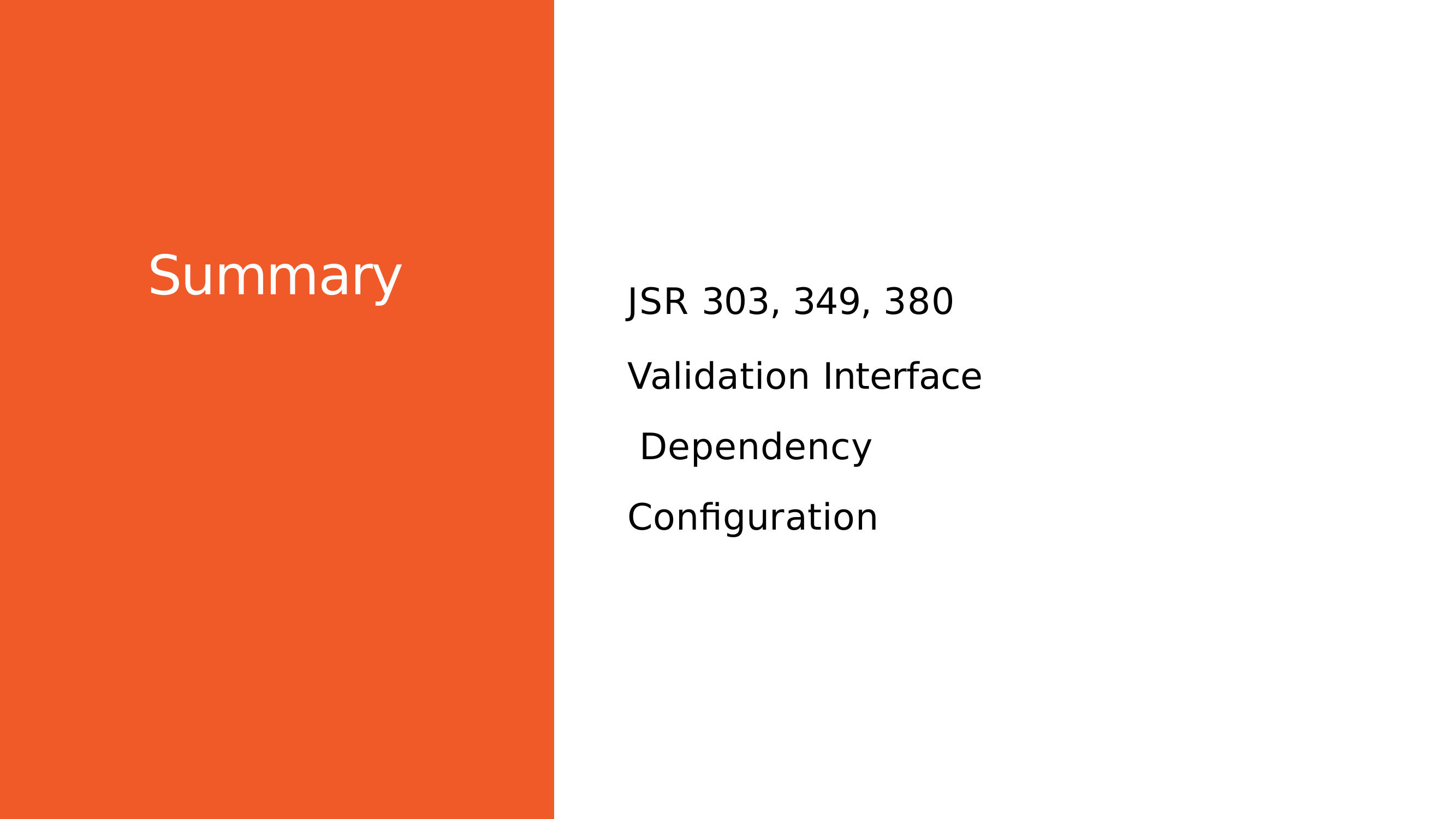

Summary
JSR 303, 349, 380
Validation Interface  Dependency  Configuration
6